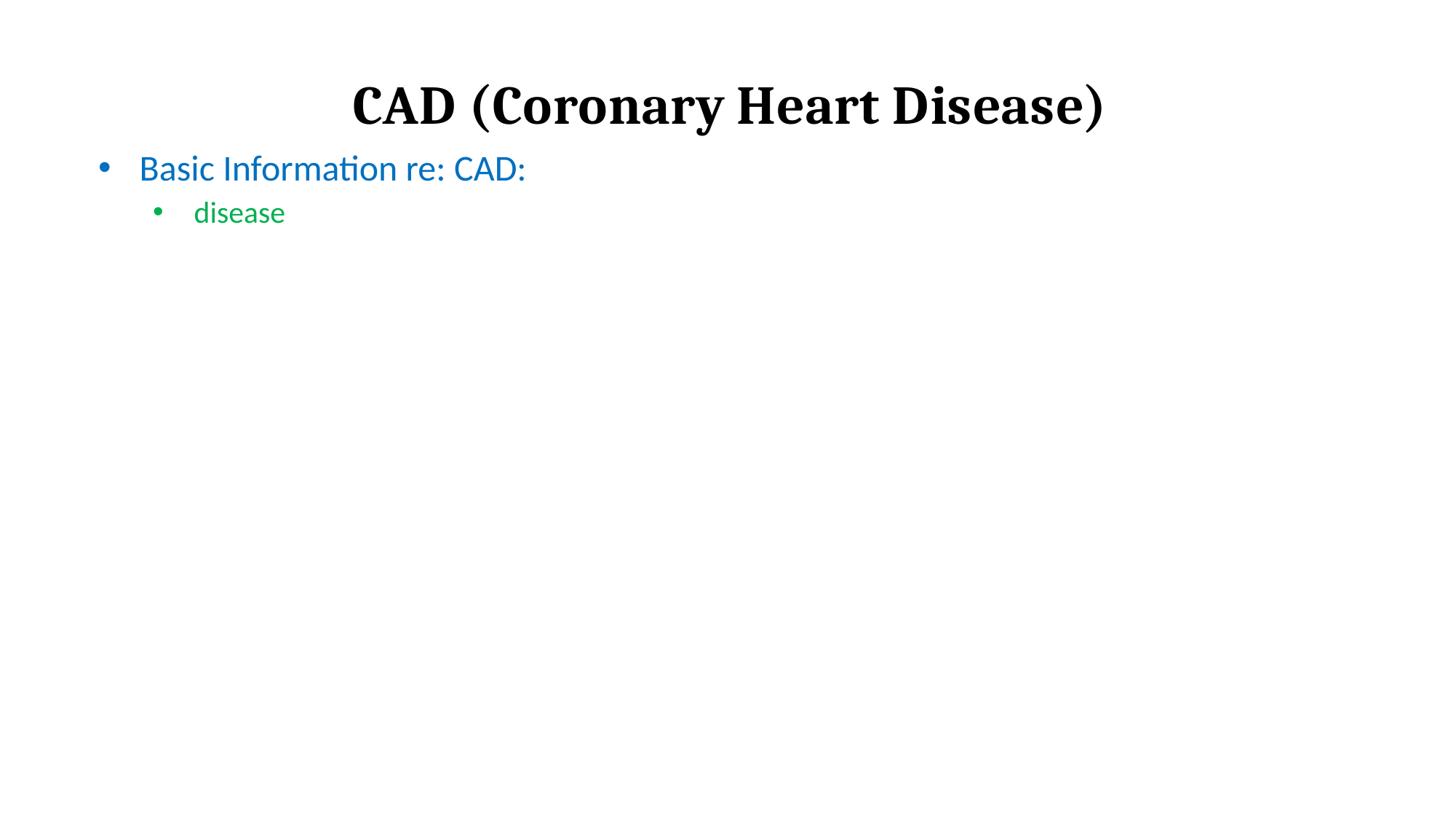

# CAD (Coronary Heart Disease)
Basic Information re: CAD:
disease